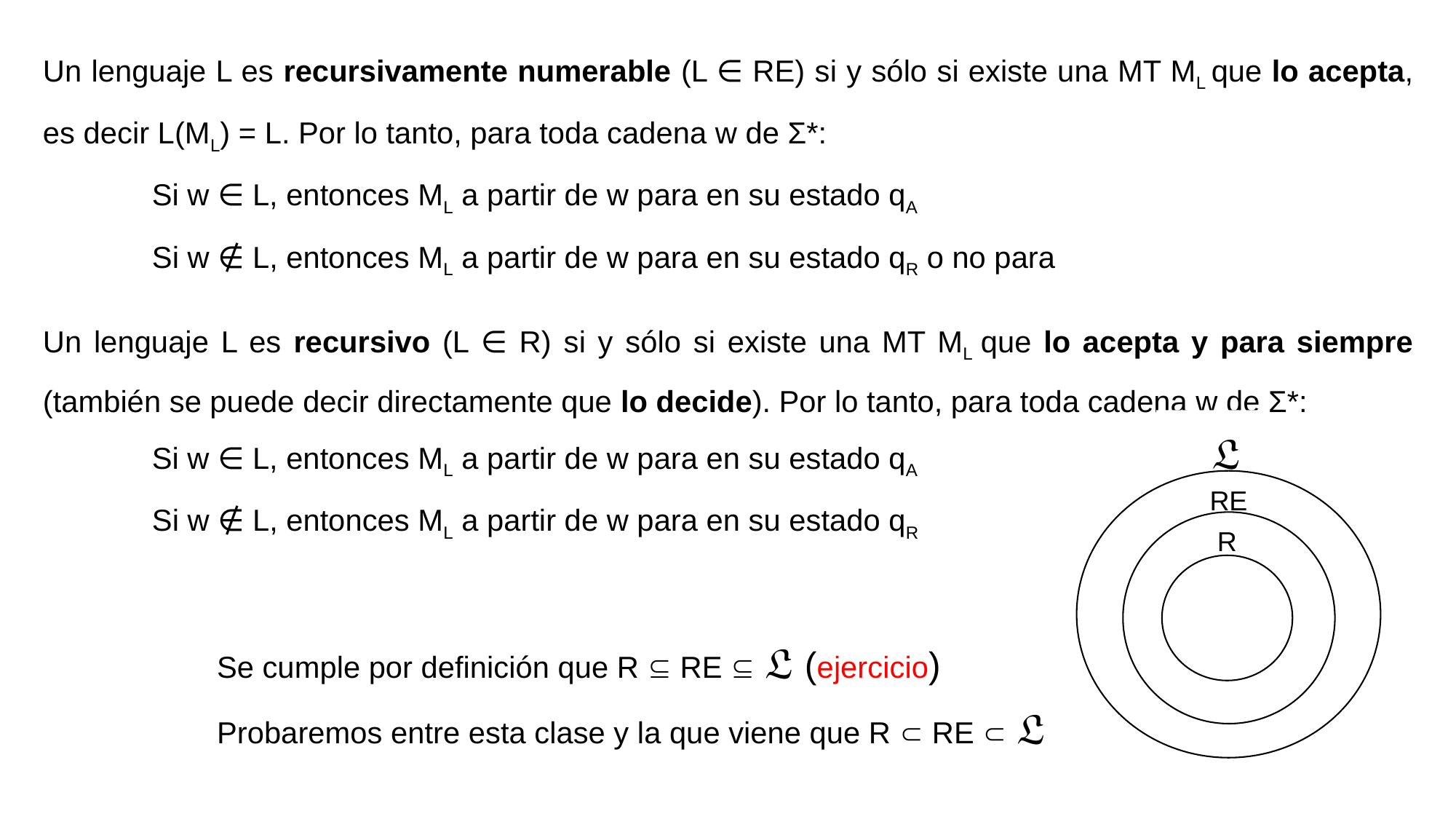

Un lenguaje L es recursivamente numerable (L ∈ RE) si y sólo si existe una MT ML que lo acepta, es decir L(ML) = L. Por lo tanto, para toda cadena w de Ʃ*:
	Si w ∈ L, entonces ML a partir de w para en su estado qA
	Si w ∉ L, entonces ML a partir de w para en su estado qR o no para

Un lenguaje L es recursivo (L ∈ R) si y sólo si existe una MT ML que lo acepta y para siempre (también se puede decir directamente que lo decide). Por lo tanto, para toda cadena w de Ʃ*:
	Si w ∈ L, entonces ML a partir de w para en su estado qA
	Si w ∉ L, entonces ML a partir de w para en su estado qR

𝔏

RE

R

Se cumple por definición que R ⊆ RE ⊆ 𝔏 (ejercicio)
Probaremos entre esta clase y la que viene que R ⊂ RE ⊂ 𝔏